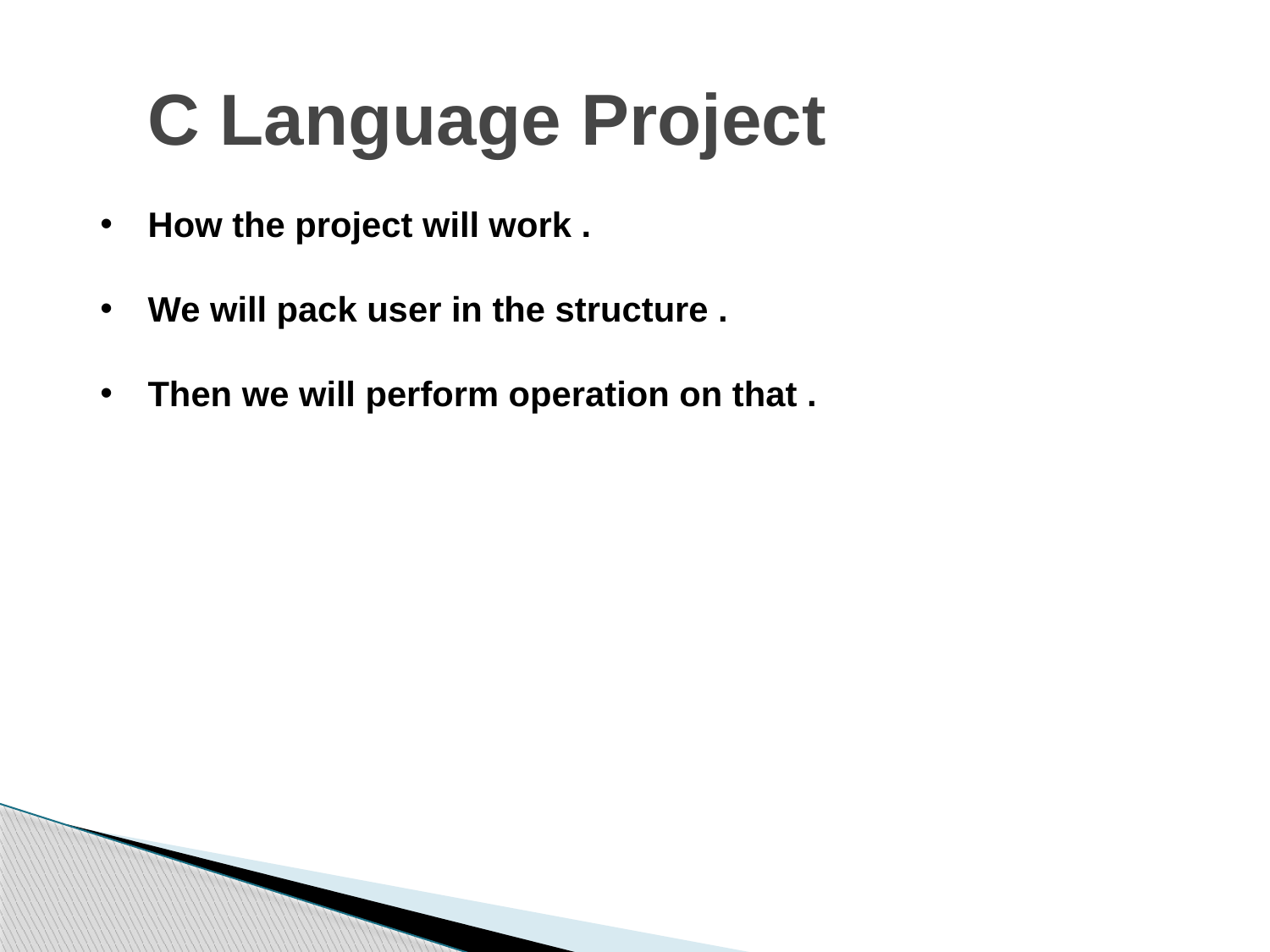

C Language Project
How the project will work .

We will pack user in the structure .

Then we will perform operation on that .